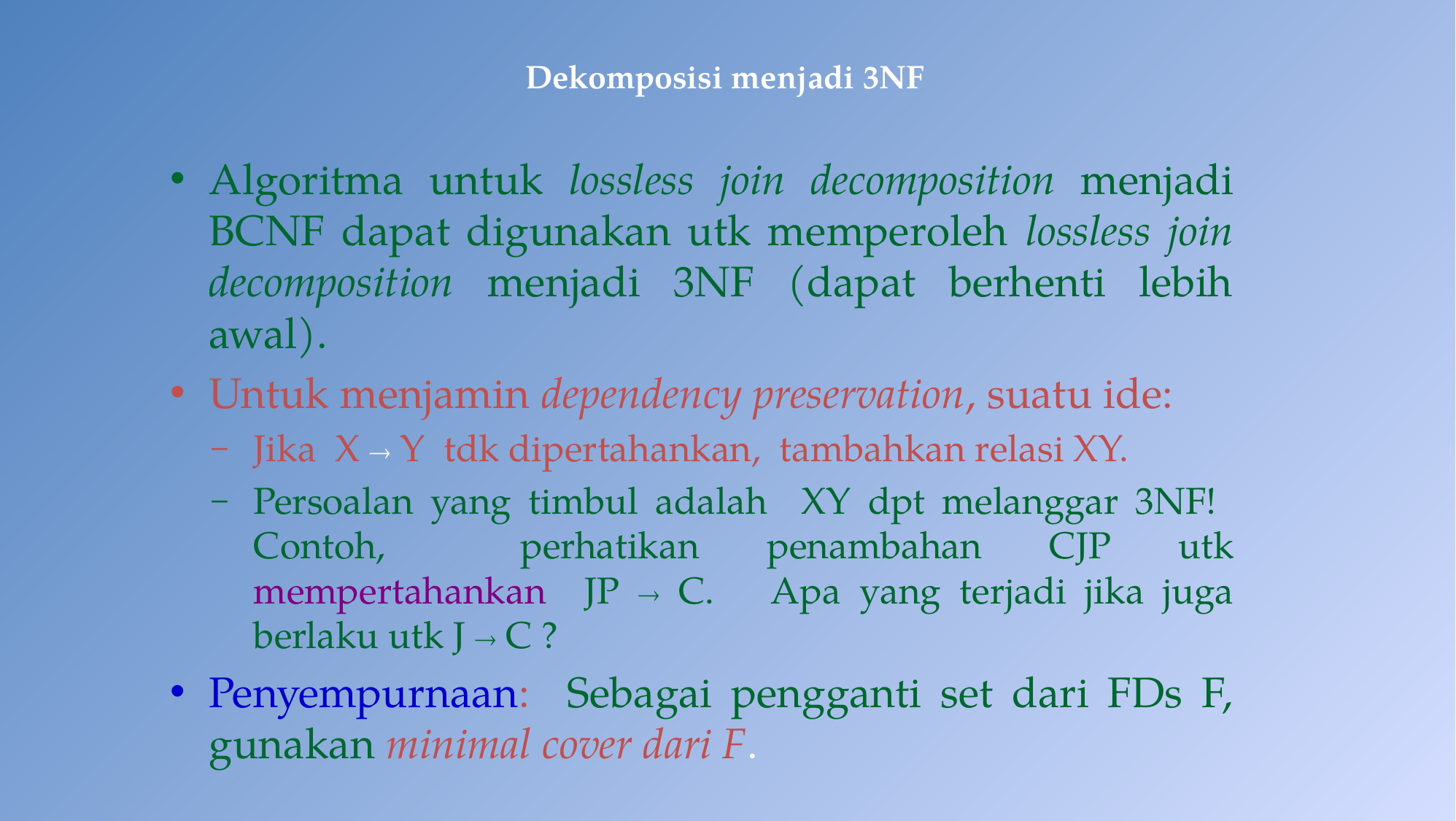

# Dekomposisi menjadi 3NF
Algoritma untuk lossless join decomposition menjadi BCNF dapat digunakan utk memperoleh lossless join decomposition menjadi 3NF (dapat berhenti lebih awal).
Untuk menjamin dependency preservation, suatu ide:
Jika  X → Y  tdk dipertahankan,  tambahkan relasi XY.
Persoalan yang timbul adalah  XY dpt melanggar 3NF!  Contoh,  perhatikan penambahan CJP utk mempertahankan  JP → C.   Apa yang terjadi jika juga berlaku utk J → C ?
Penyempurnaan:  Sebagai pengganti set dari FDs F, gunakan minimal cover dari F.